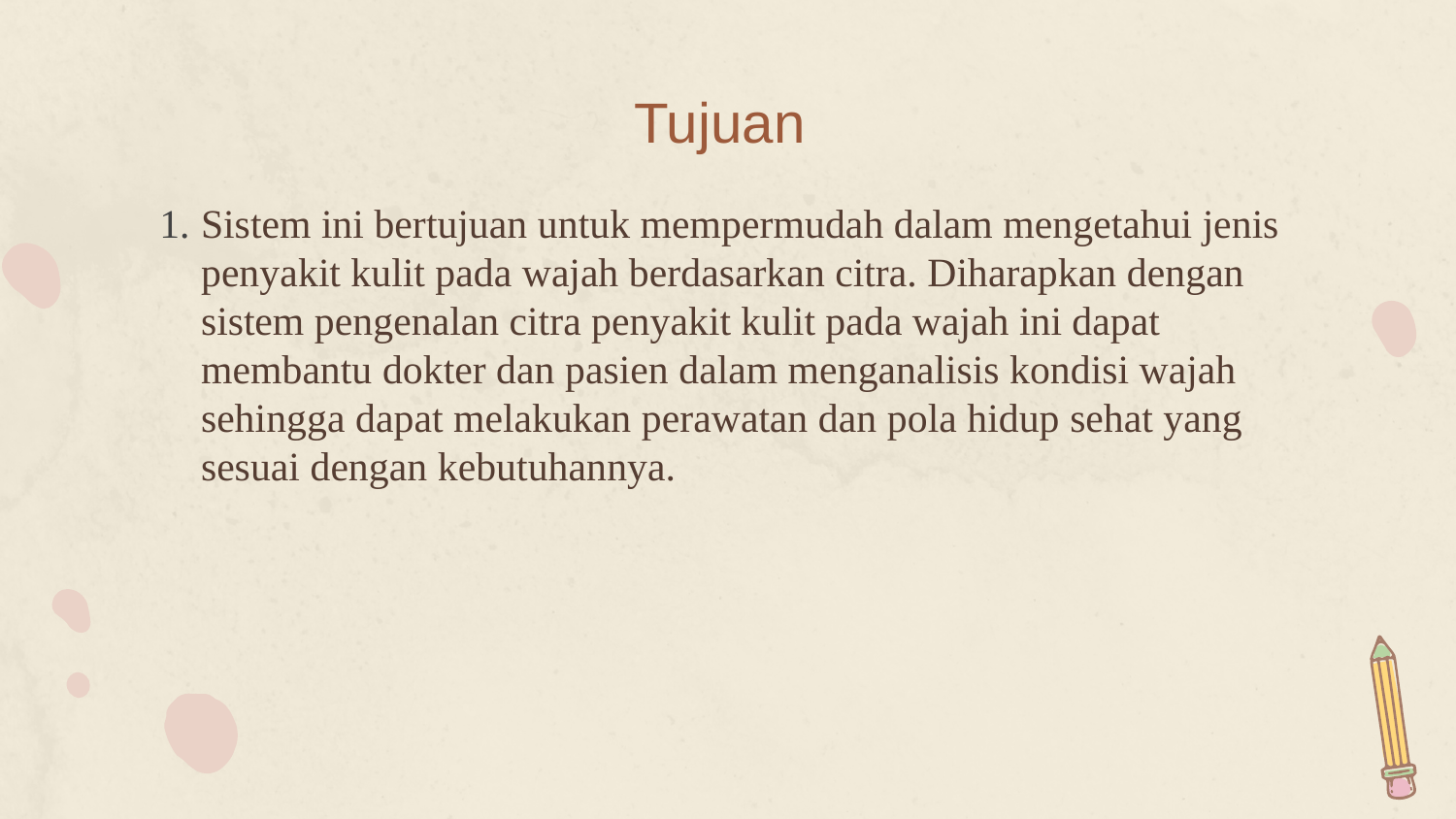

# Tujuan
Sistem ini bertujuan untuk mempermudah dalam mengetahui jenis penyakit kulit pada wajah berdasarkan citra. Diharapkan dengan sistem pengenalan citra penyakit kulit pada wajah ini dapat membantu dokter dan pasien dalam menganalisis kondisi wajah sehingga dapat melakukan perawatan dan pola hidup sehat yang sesuai dengan kebutuhannya.